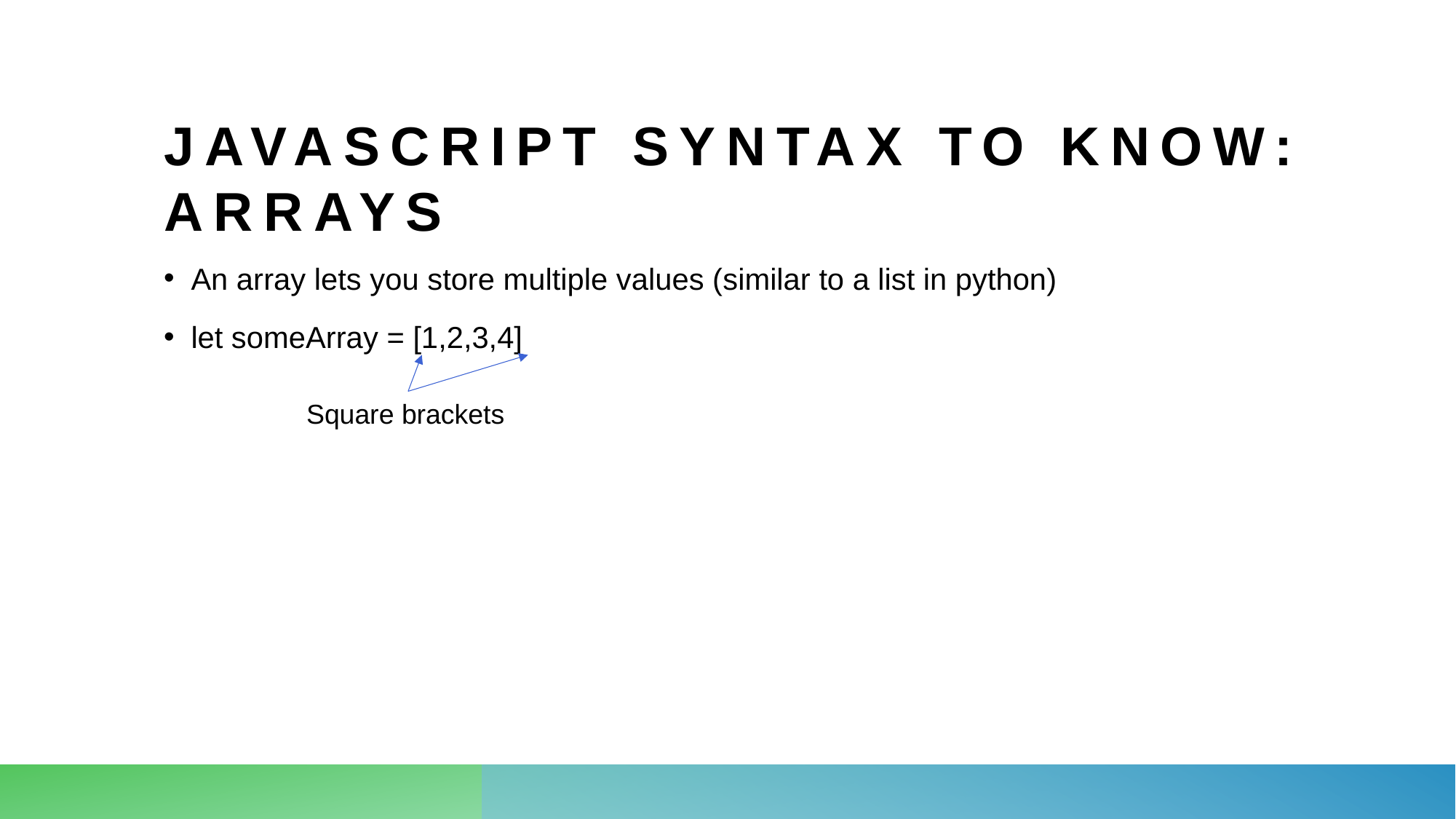

# Javascript syntax to know: arrays
An array lets you store multiple values (similar to a list in python)
let someArray = [1,2,3,4]

Square brackets